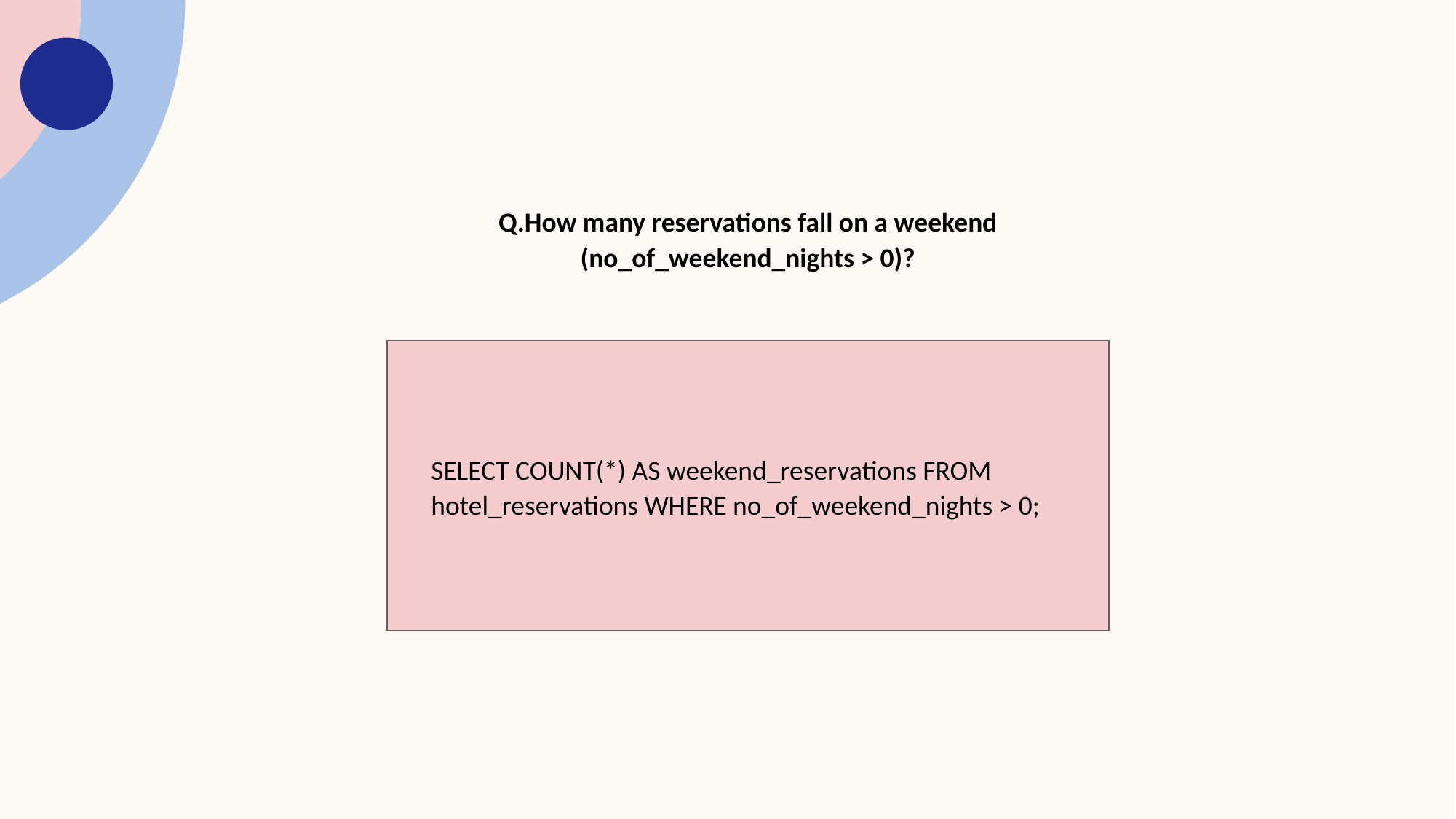

Q.How many reservations fall on a weekend (no_of_weekend_nights > 0)?

SELECT COUNT(*) AS weekend_reservations FROM hotel_reservations WHERE no_of_weekend_nights > 0;